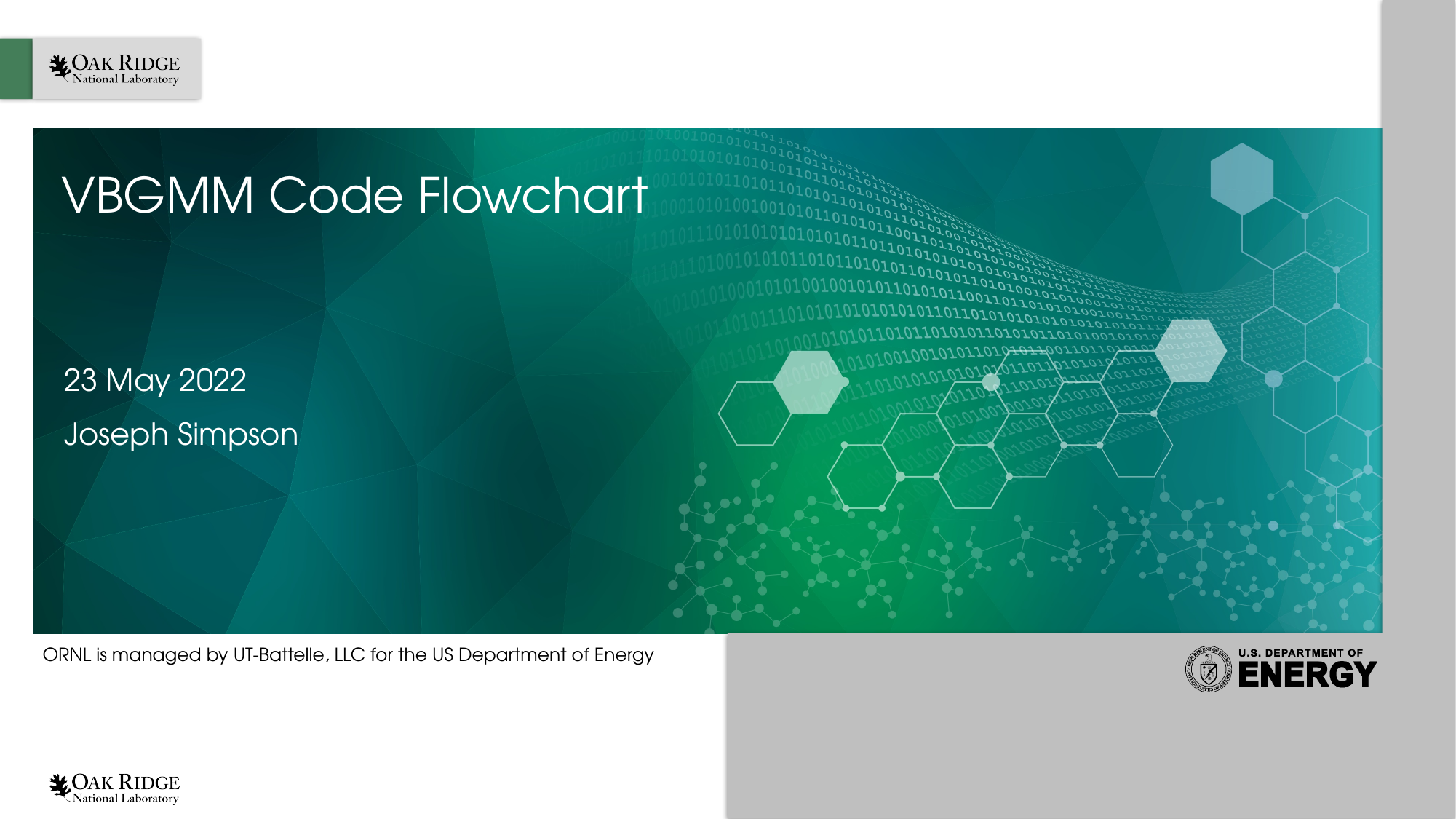

VBGMM Code Flowchart
23 May 2022
Joseph Simpson